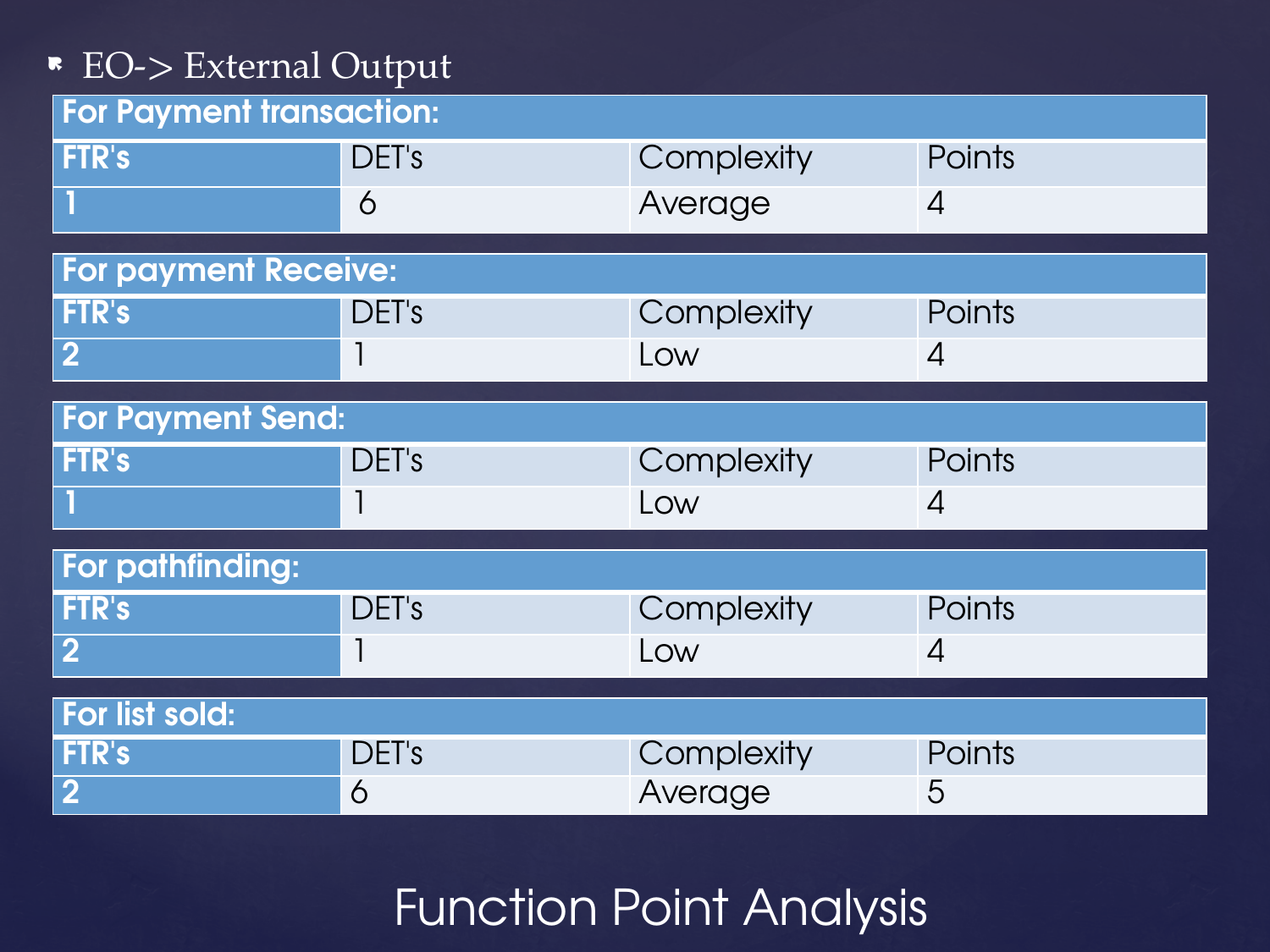

EO-> External Output
| For Payment transaction: |  |  |  |
| --- | --- | --- | --- |
| FTR's | DET's | Complexity | Points |
| 1 | 6 | Average | 4 |
| For payment Receive: |  |  |  |
| --- | --- | --- | --- |
| FTR's | DET's | Complexity | Points |
| 2 | 1 | Low | 4 |
| For Payment Send: |  |  |  |
| --- | --- | --- | --- |
| FTR's | DET's | Complexity | Points |
| 1 | 1 | Low | 4 |
| For pathfinding: |  |  |  |
| --- | --- | --- | --- |
| FTR's | DET's | Complexity | Points |
| 2 | 1 | Low | 4 |
| For list sold: |  |  |  |
| --- | --- | --- | --- |
| FTR's | DET's | Complexity | Points |
| 2 | 6 | Average | 5 |
# Function Point Analysis